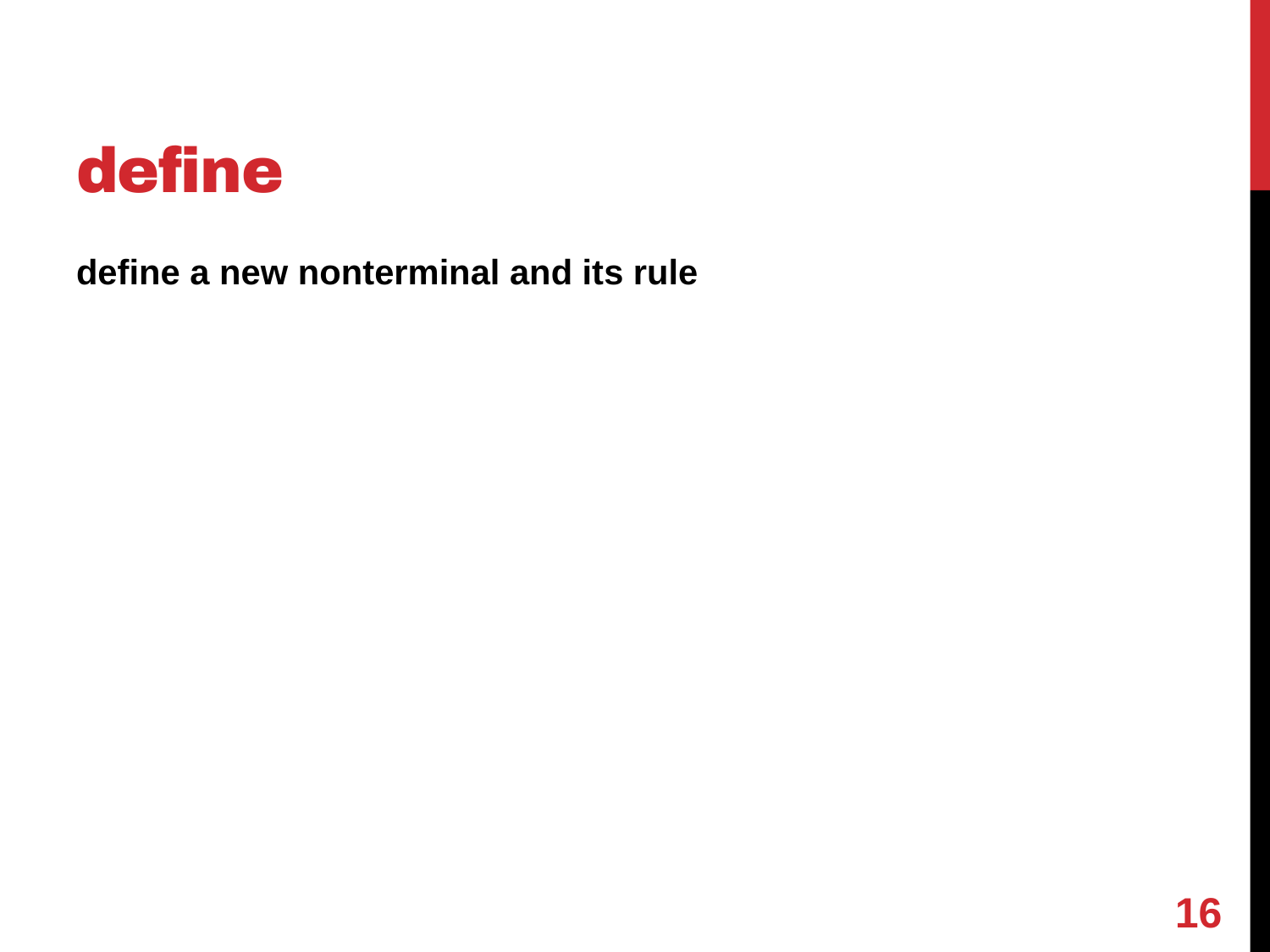

# define
define a new nonterminal and its rule
16